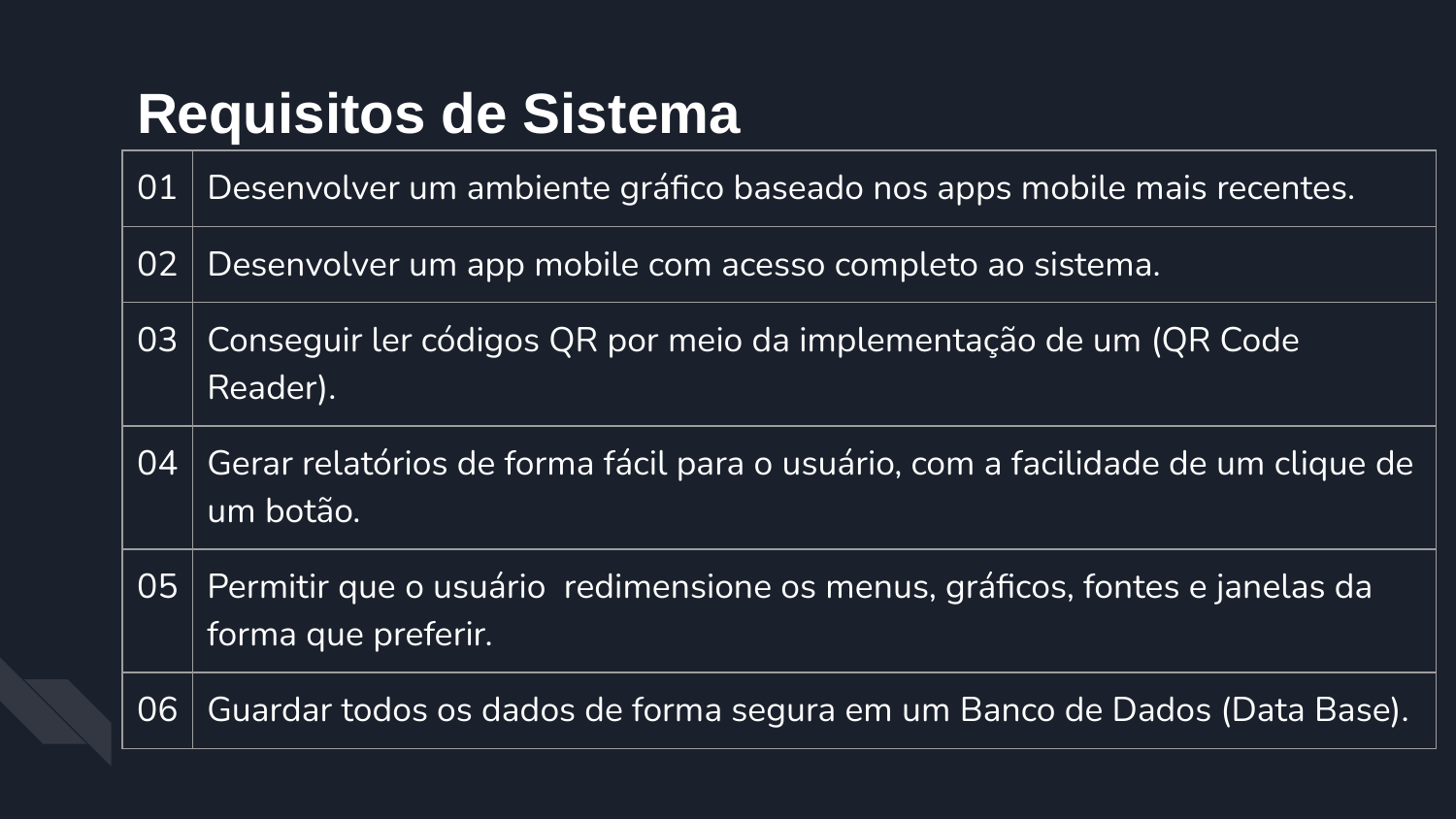

Requisitos de Sistema
| 01 | Desenvolver um ambiente gráfico baseado nos apps mobile mais recentes. |
| --- | --- |
| 02 | Desenvolver um app mobile com acesso completo ao sistema. |
| 03 | Conseguir ler códigos QR por meio da implementação de um (QR Code Reader). |
| 04 | Gerar relatórios de forma fácil para o usuário, com a facilidade de um clique de um botão. |
| 05 | Permitir que o usuário redimensione os menus, gráficos, fontes e janelas da forma que preferir. |
| 06 | Guardar todos os dados de forma segura em um Banco de Dados (Data Base). |